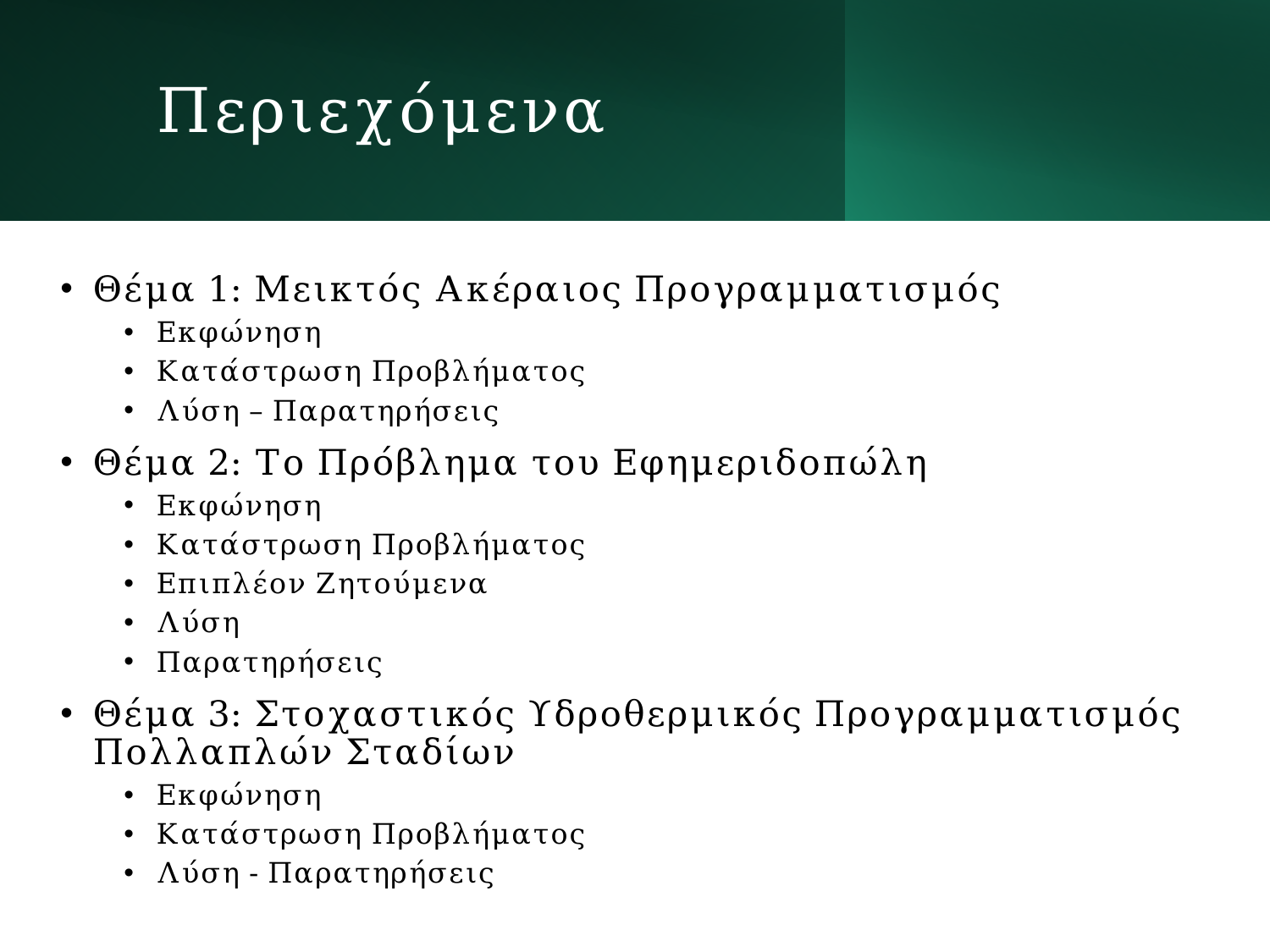

# Περιεχόμενα
Θέμα 1: Μεικτός Ακέραιος Προγραμματισμός
Εκφώνηση
Κατάστρωση Προβλήματος
Λύση – Παρατηρήσεις
Θέμα 2: Το Πρόβλημα του Εφημεριδοπώλη
Εκφώνηση
Κατάστρωση Προβλήματος
Επιπλέον Ζητούμενα
Λύση
Παρατηρήσεις
Θέμα 3: Στοχαστικός Υδροθερμικός Προγραμματισμός Πολλαπλών Σταδίων
Εκφώνηση
Κατάστρωση Προβλήματος
Λύση - Παρατηρήσεις